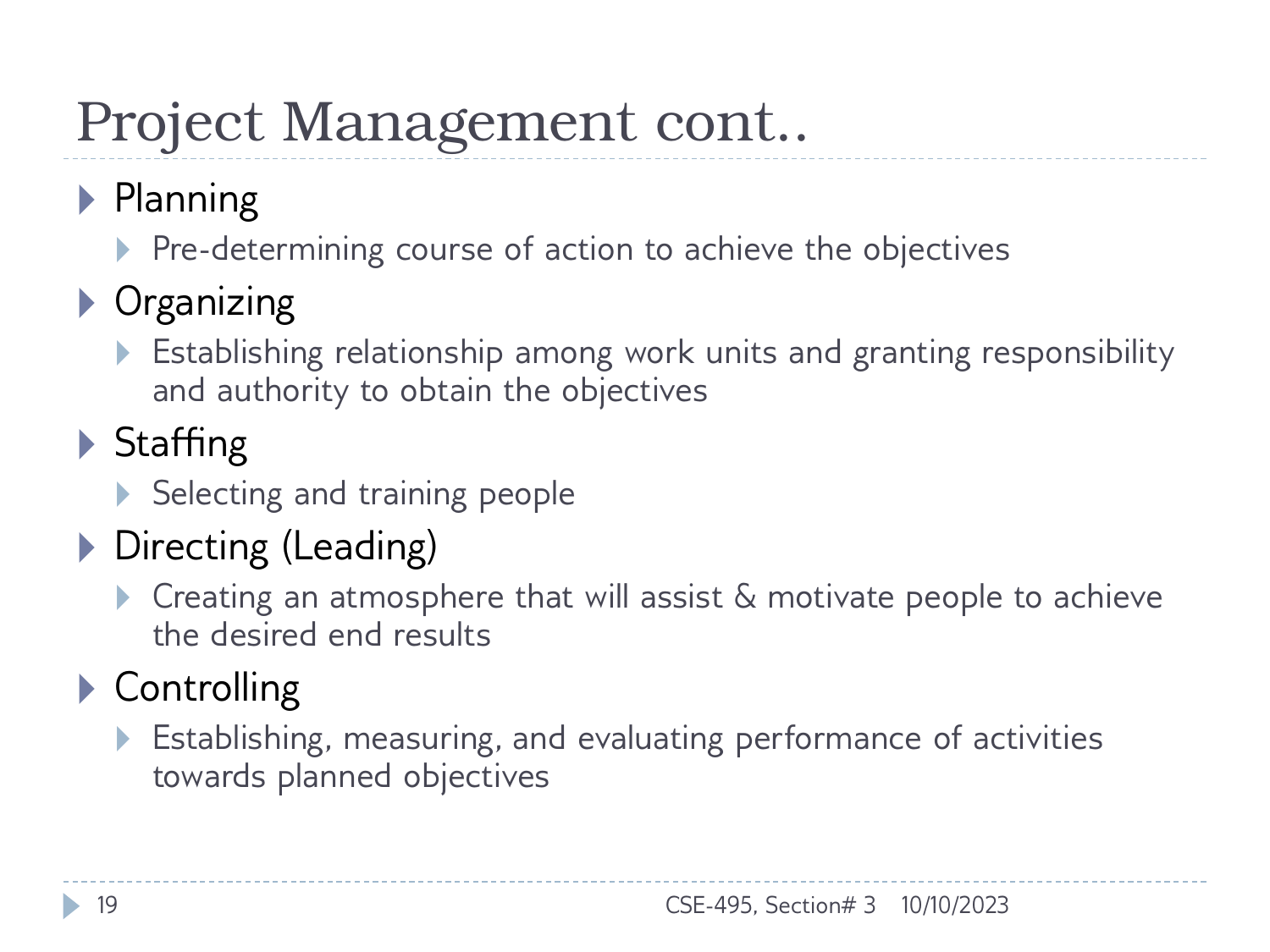

# Project Management cont..
Planning
Pre-determining course of action to achieve the objectives
Organizing
Establishing relationship among work units and granting responsibility and authority to obtain the objectives
Staffing
Selecting and training people
Directing (Leading)
Creating an atmosphere that will assist & motivate people to achieve the desired end results
Controlling
Establishing, measuring, and evaluating performance of activities towards planned objectives

19
CSE-495, Section# 3
10/10/2023